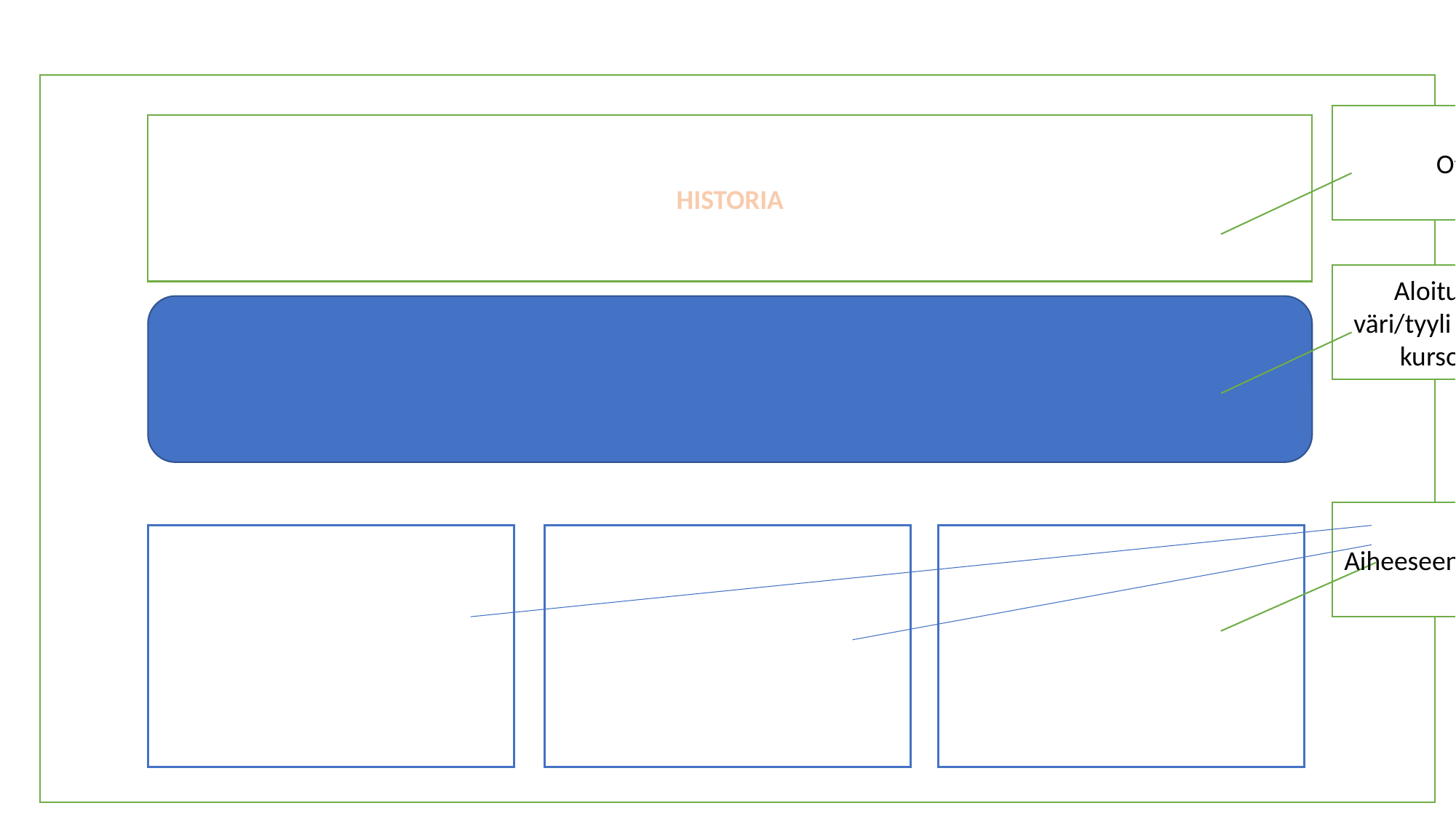

Otsikko
HISTORIA
Aloitusnäppäin väri/tyyli muuttuu kun kursori päällä.

Aiheeseen liittyviä kuvia